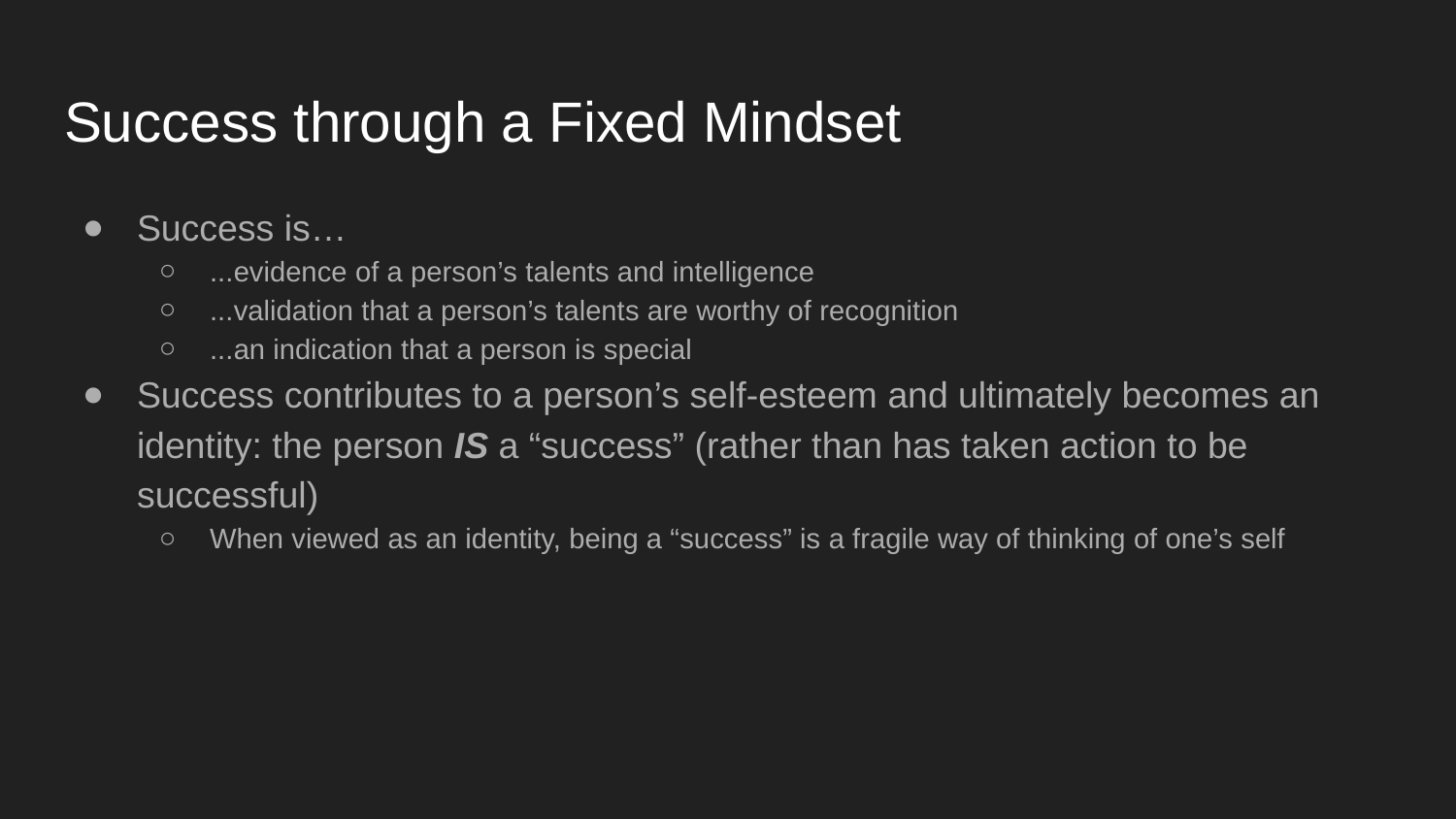

# Success through a Fixed Mindset
Success is…
...evidence of a person’s talents and intelligence
...validation that a person’s talents are worthy of recognition
...an indication that a person is special
Success contributes to a person’s self-esteem and ultimately becomes an identity: the person IS a “success” (rather than has taken action to be successful)
When viewed as an identity, being a “success” is a fragile way of thinking of one’s self